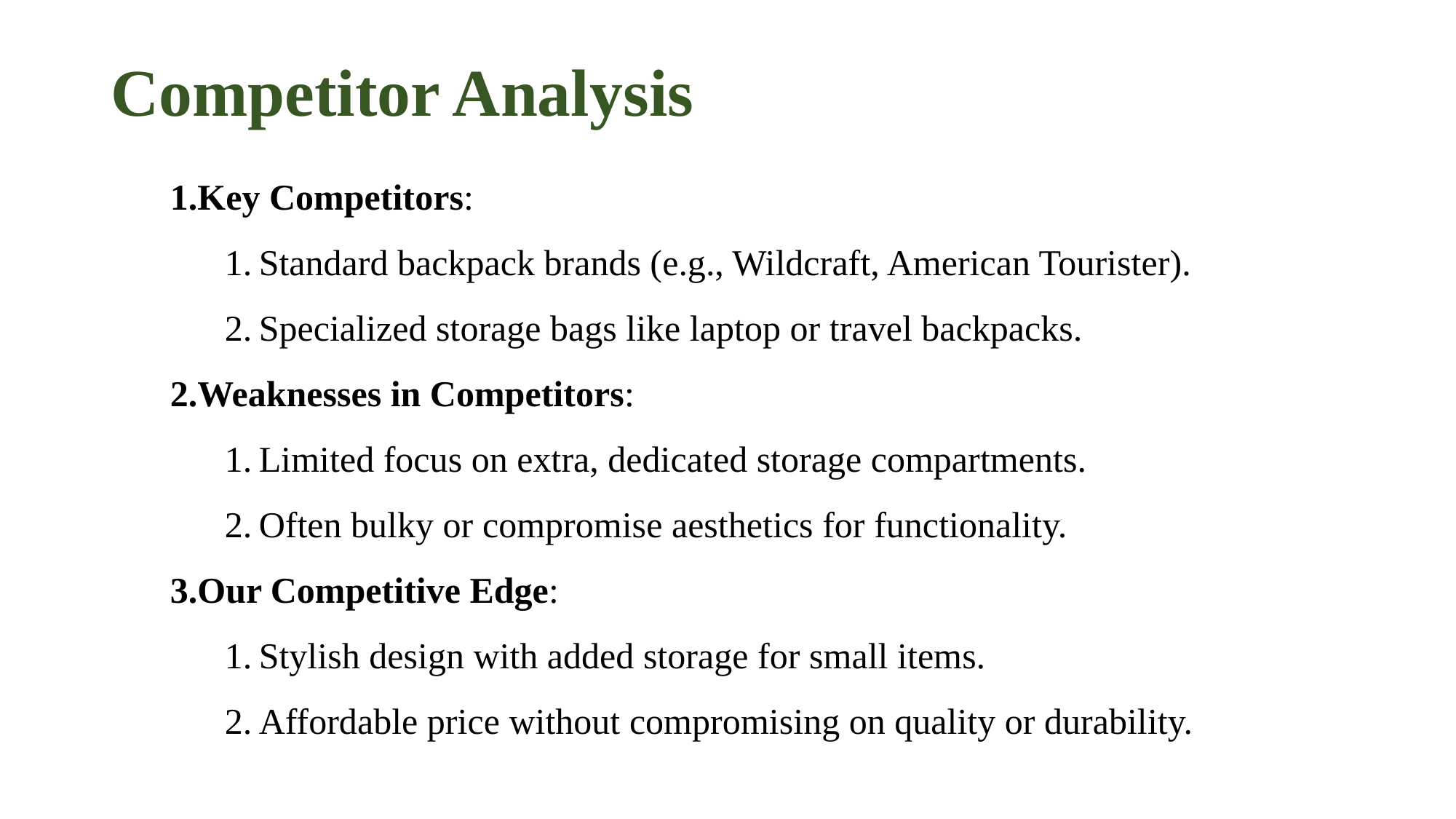

# Competitor Analysis
Key Competitors:
Standard backpack brands (e.g., Wildcraft, American Tourister).
Specialized storage bags like laptop or travel backpacks.
Weaknesses in Competitors:
Limited focus on extra, dedicated storage compartments.
Often bulky or compromise aesthetics for functionality.
Our Competitive Edge:
Stylish design with added storage for small items.
Affordable price without compromising on quality or durability.